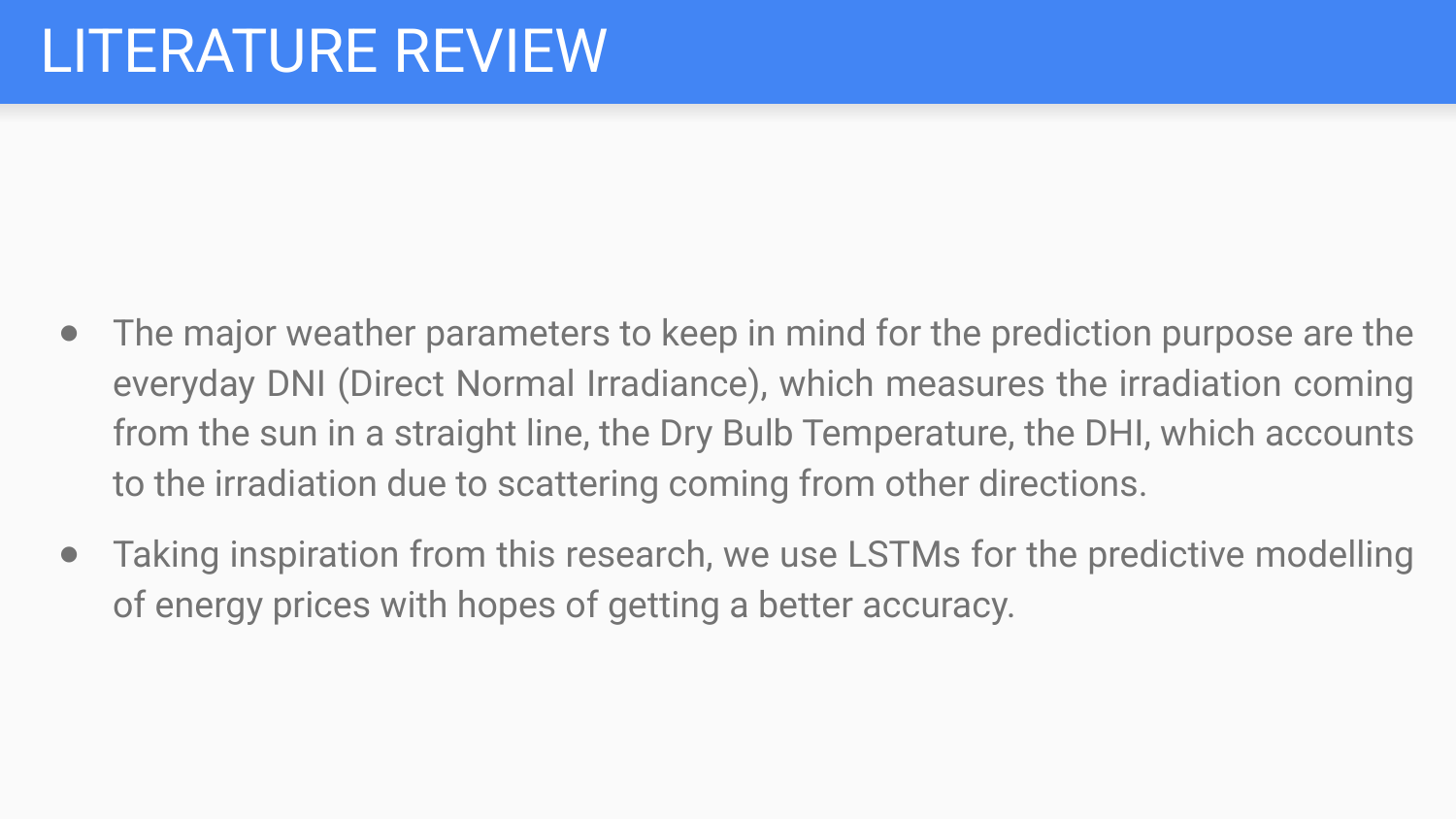

# LITERATURE REVIEW
The major weather parameters to keep in mind for the prediction purpose are the everyday DNI (Direct Normal Irradiance), which measures the irradiation coming from the sun in a straight line, the Dry Bulb Temperature, the DHI, which accounts to the irradiation due to scattering coming from other directions.
Taking inspiration from this research, we use LSTMs for the predictive modelling of energy prices with hopes of getting a better accuracy.